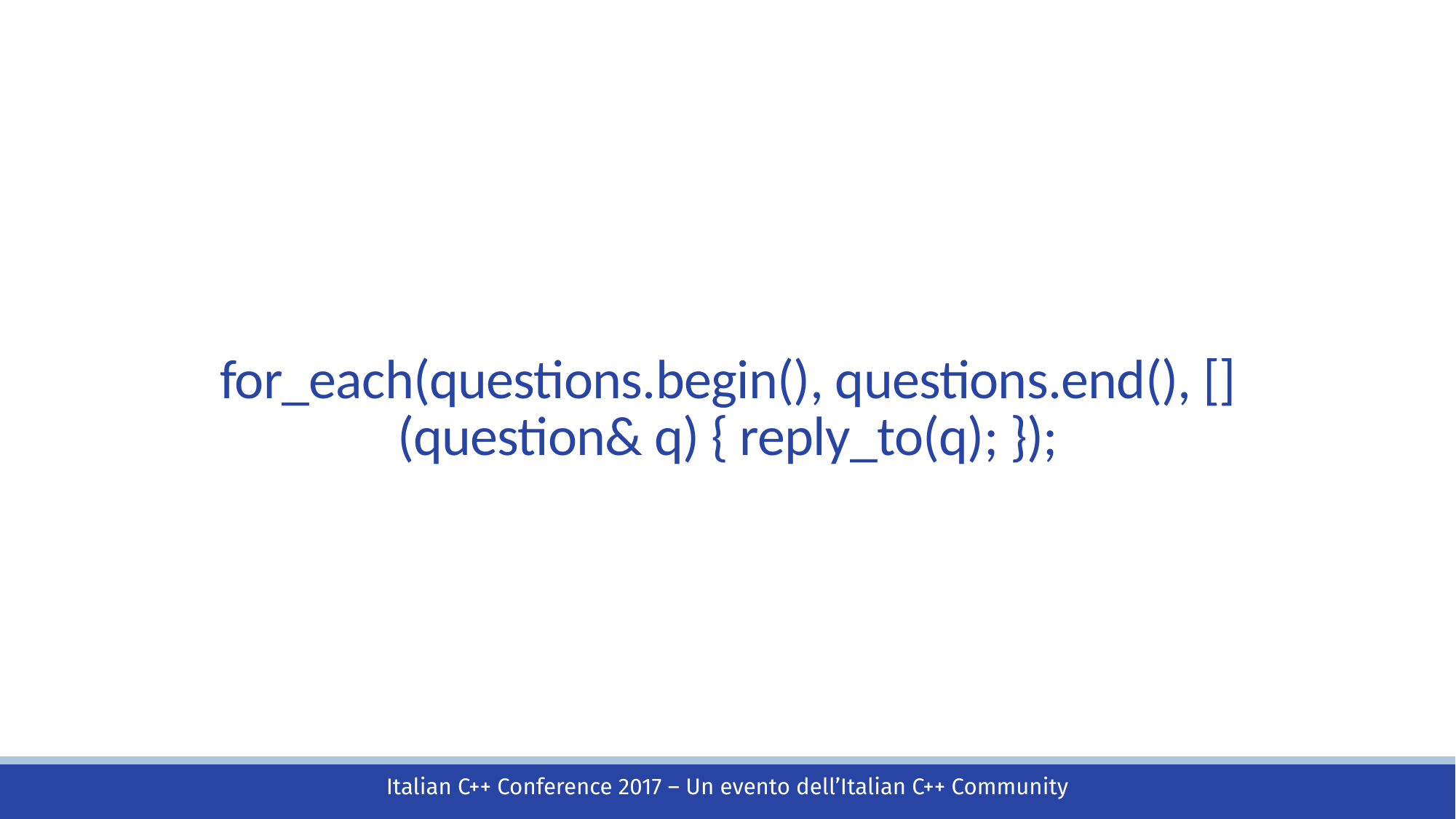

# for_each(questions.begin(), questions.end(), [](question& q) { reply_to(q); });